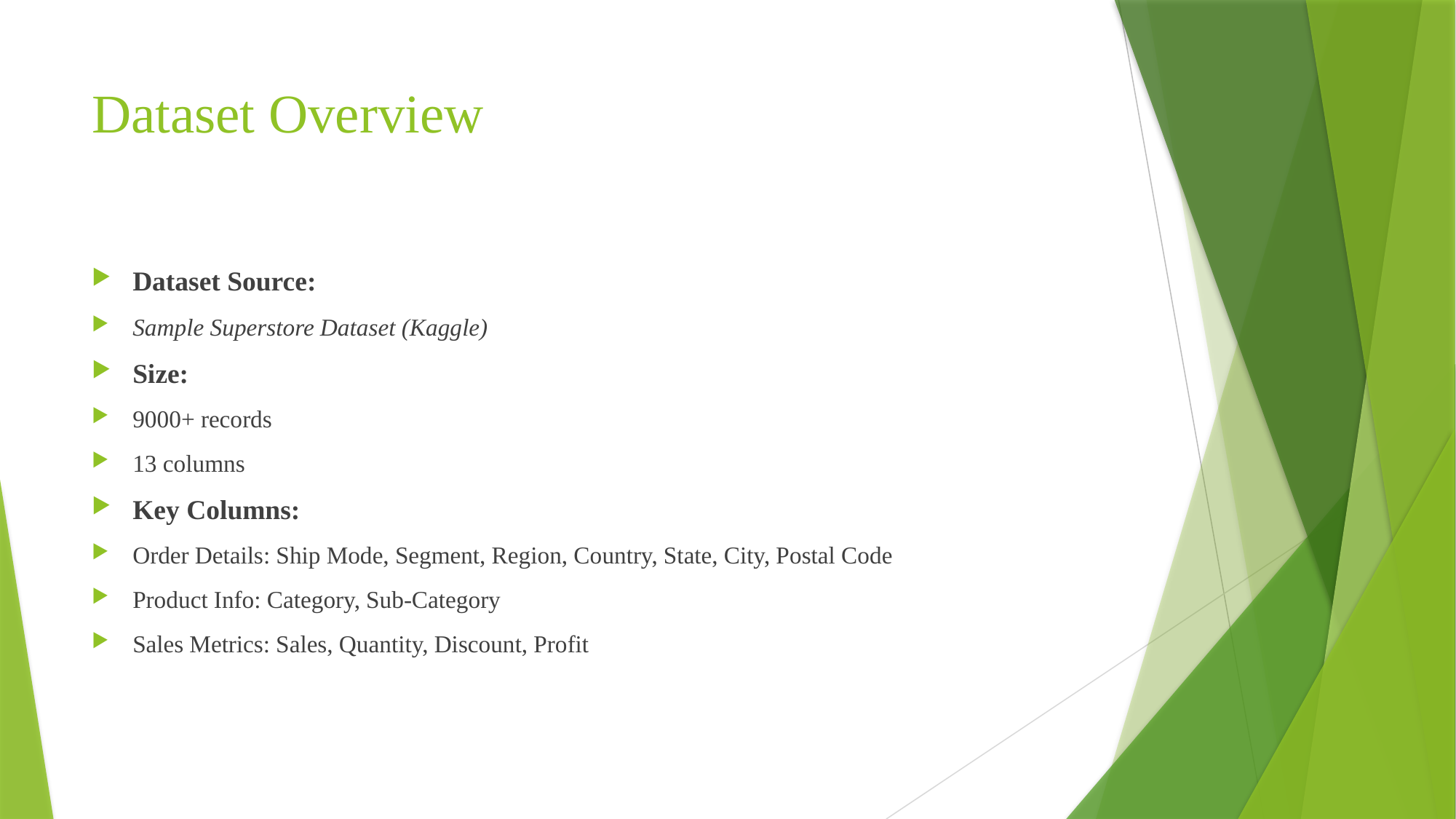

# Dataset Overview
Dataset Source:
Sample Superstore Dataset (Kaggle)
Size:
9000+ records
13 columns
Key Columns:
Order Details: Ship Mode, Segment, Region, Country, State, City, Postal Code
Product Info: Category, Sub-Category
Sales Metrics: Sales, Quantity, Discount, Profit